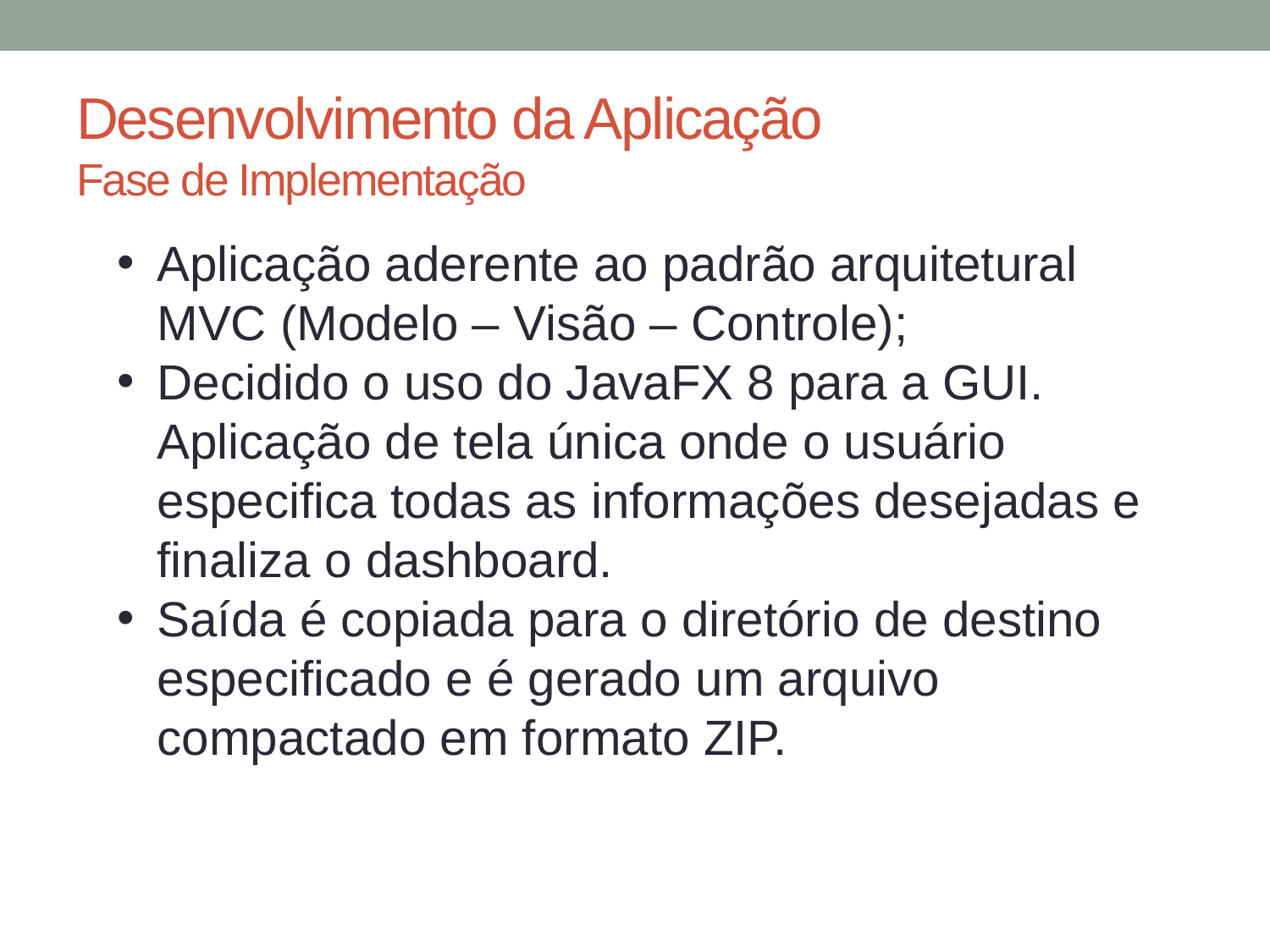

# Desenvolvimento da Aplicação Fase de Implementação
Aplicação aderente ao padrão arquitetural MVC (Modelo – Visão – Controle);
Decidido o uso do JavaFX 8 para a GUI. Aplicação de tela única onde o usuário especifica todas as informações desejadas e finaliza o dashboard.
Saída é copiada para o diretório de destino especificado e é gerado um arquivo compactado em formato ZIP.